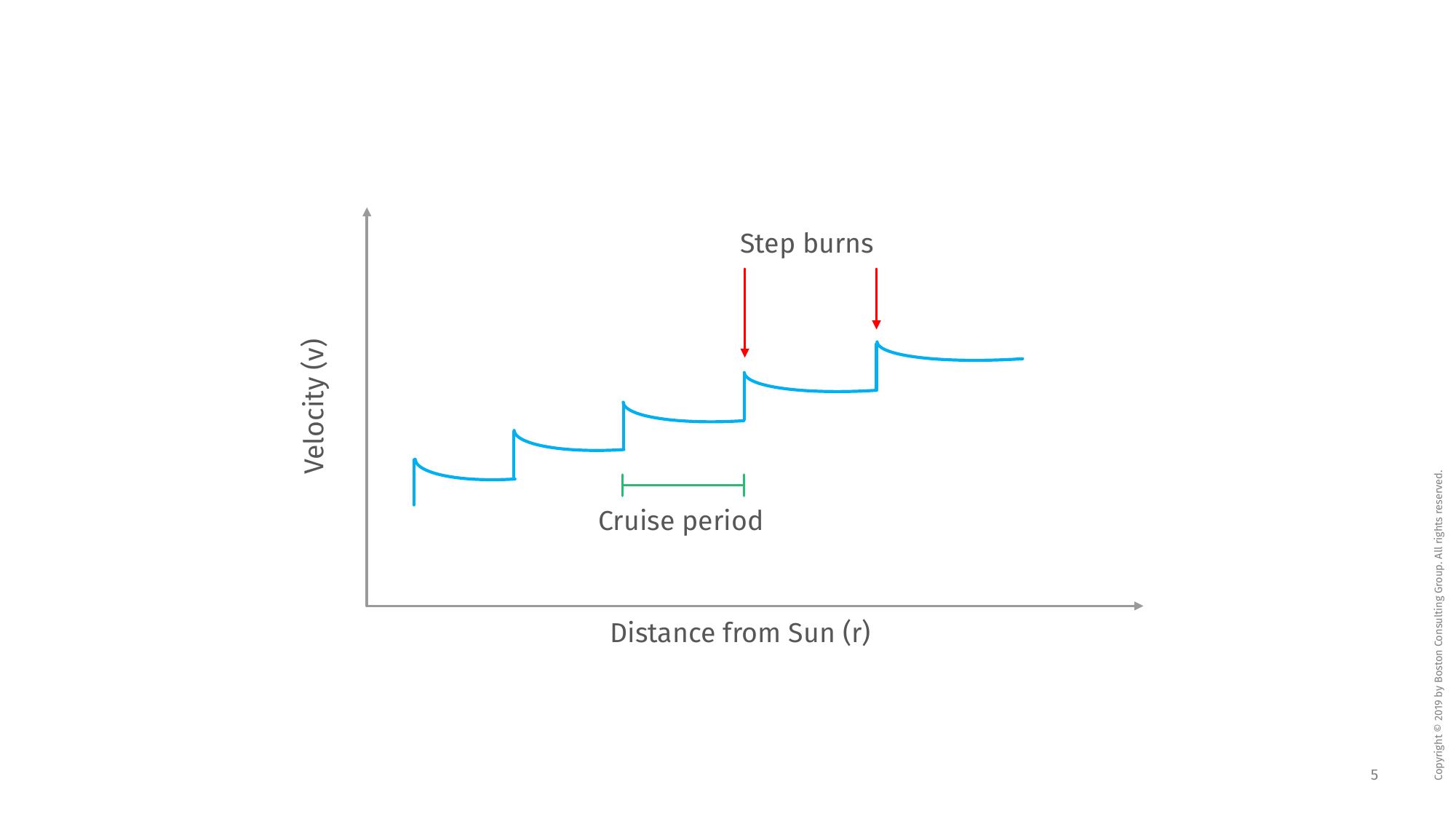

#
Step burns

Velocity (v)

Cruise period
Distance from Sun (r)